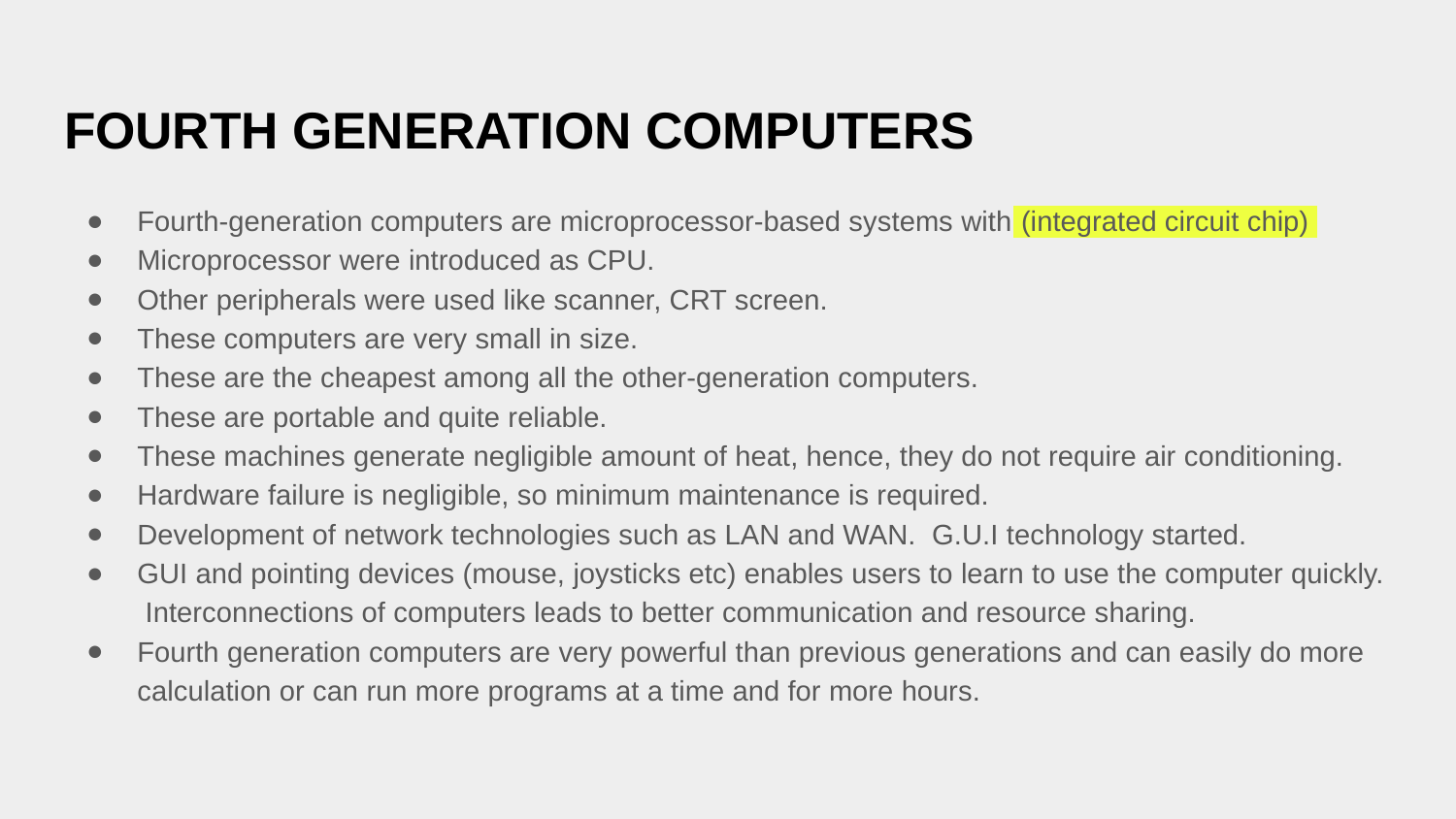

# FOURTH GENERATION COMPUTERS
Fourth-generation computers are microprocessor-based systems with (integrated circuit chip)
Microprocessor were introduced as CPU.
Other peripherals were used like scanner, CRT screen.
These computers are very small in size.
These are the cheapest among all the other-generation computers.
These are portable and quite reliable.
These machines generate negligible amount of heat, hence, they do not require air conditioning.
Hardware failure is negligible, so minimum maintenance is required.
Development of network technologies such as LAN and WAN.  G.U.I technology started.
GUI and pointing devices (mouse, joysticks etc) enables users to learn to use the computer quickly.  Interconnections of computers leads to better communication and resource sharing.
Fourth generation computers are very powerful than previous generations and can easily do more calculation or can run more programs at a time and for more hours.